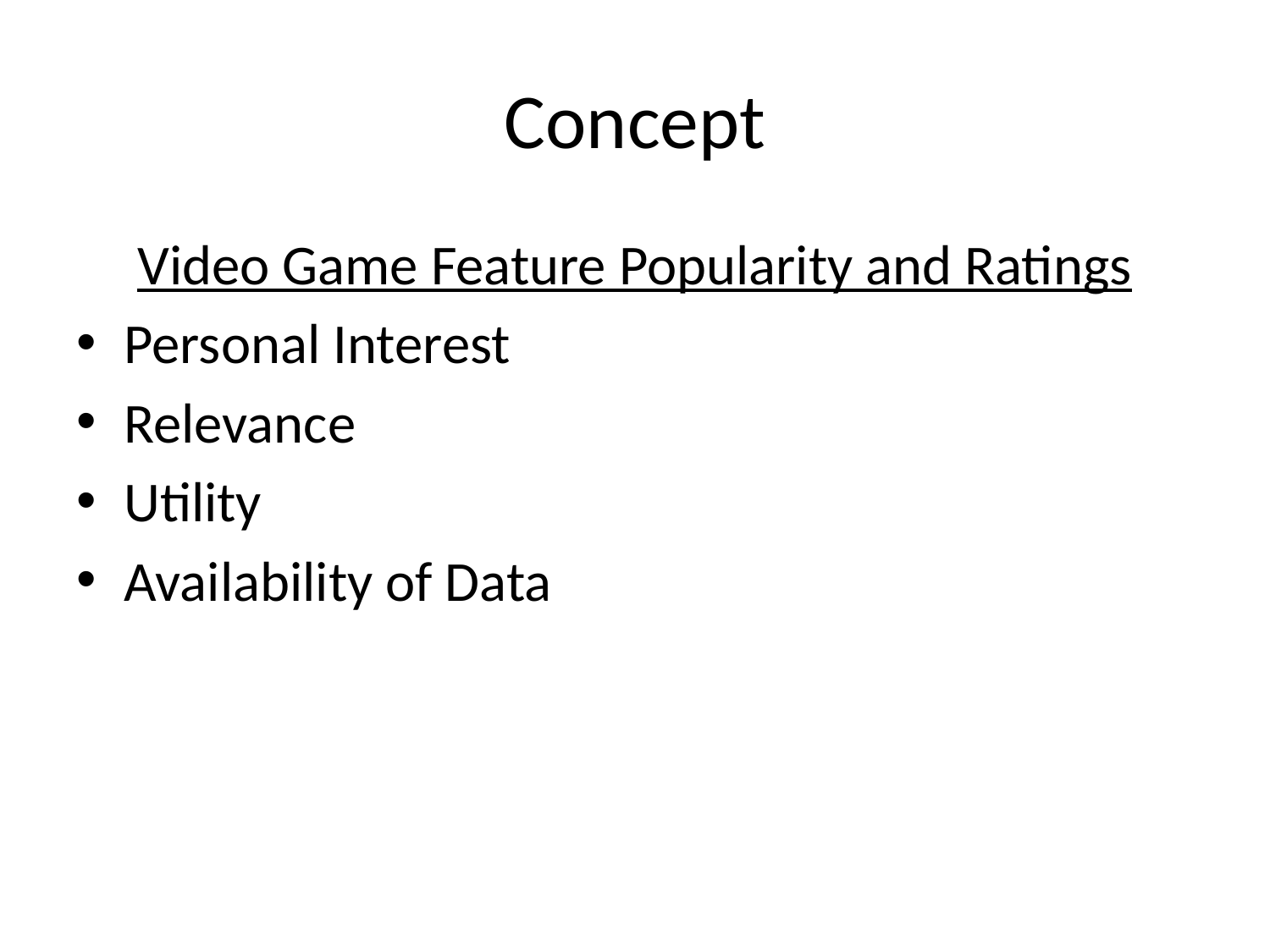

# Concept
Video Game Feature Popularity and Ratings
Personal Interest
Relevance
Utility
Availability of Data